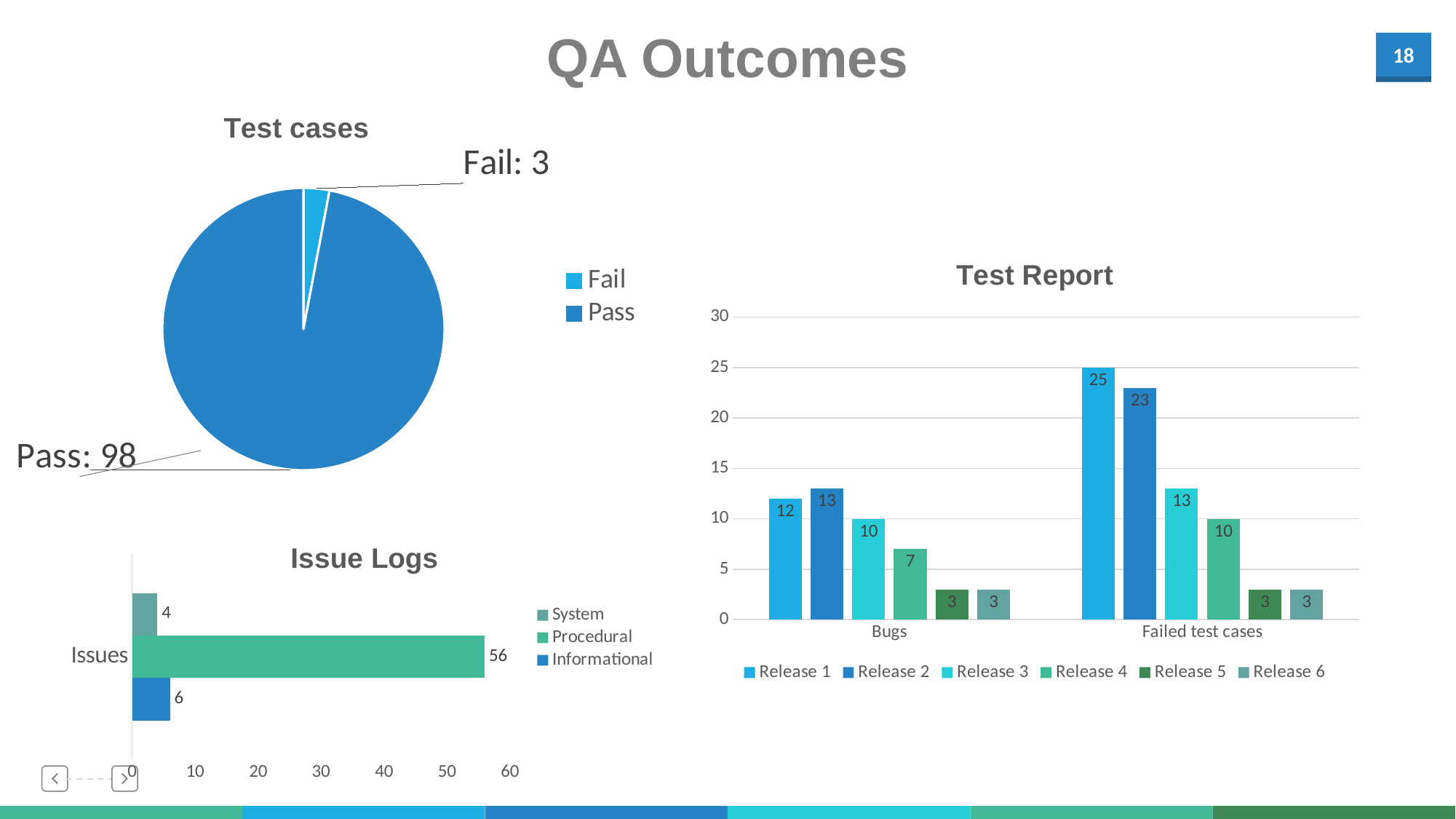

QA Outcomes

### Chart:

| Category | Test cases |
|---|---|
| Fail | 3.0 |
| Pass | 98.0 |

### Chart: Test Report

| Category | Release 1 | Release 2 | Release 3 | Release 4 | Release 5 | Release 6 |
|---|---|---|---|---|---|---|
| Bugs | 12.0 | 13.0 | 10.0 | 7.0 | 3.0 | 3.0 |
| Failed test cases | 25.0 | 23.0 | 13.0 | 10.0 | 3.0 | 3.0 |

### Chart: Issue Logs

| Category | Informational | Procedural | System |
|---|---|---|---|
| Issues | 6.0 | 56.0 | 4.0 |